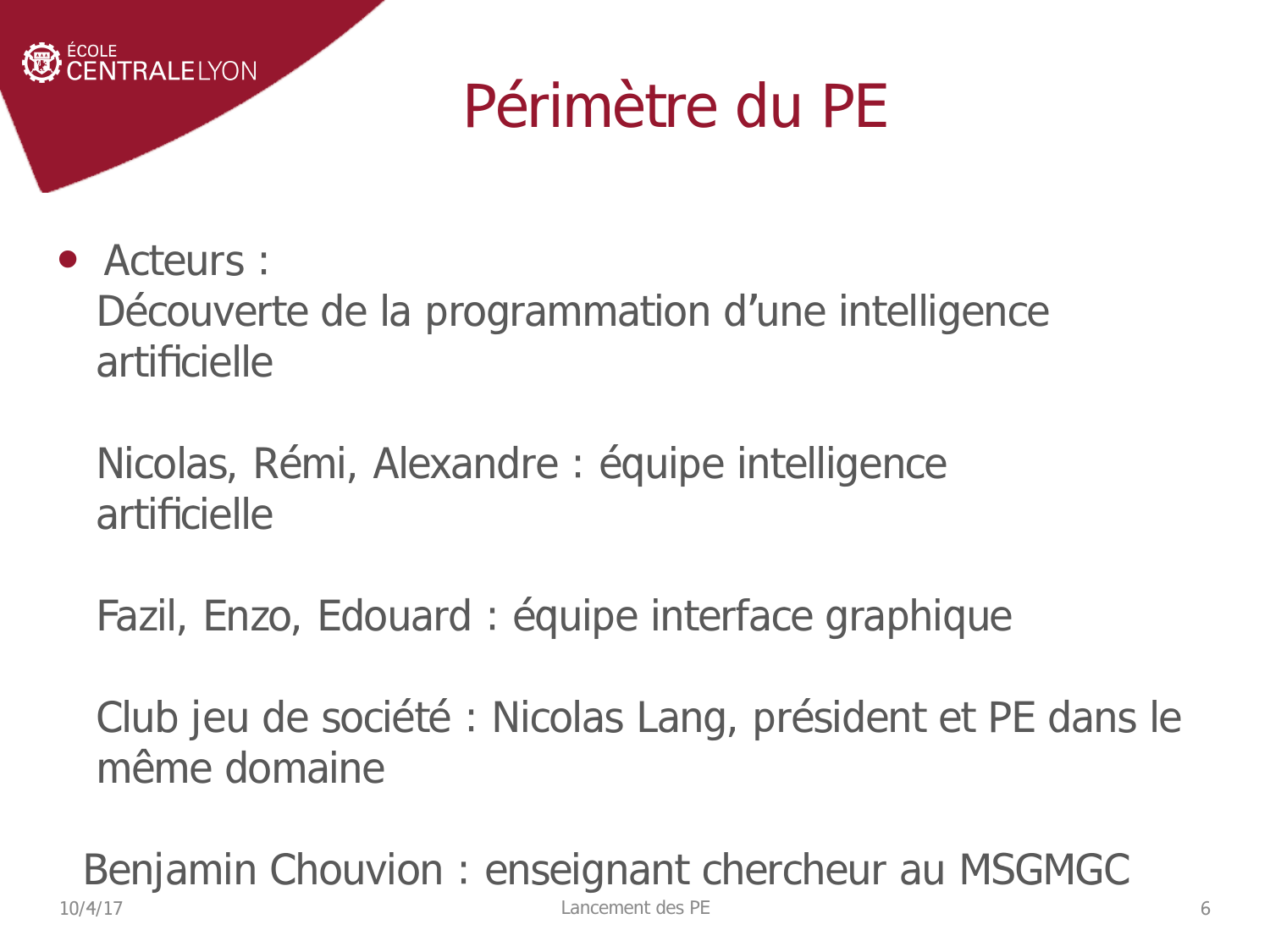

Périmètre du PE
Acteurs :
   Découverte de la programmation d’une intelligence
   artificielle

   Nicolas, Rémi, Alexandre : équipe intelligence
   artificielle

   Fazil, Enzo, Edouard : équipe interface graphique

   Club jeu de société : Nicolas Lang, président et PE dans le
   même domaine

  Benjamin Chouvion : enseignant chercheur au MSGMGC
Lancement des PE
10/4/17
6